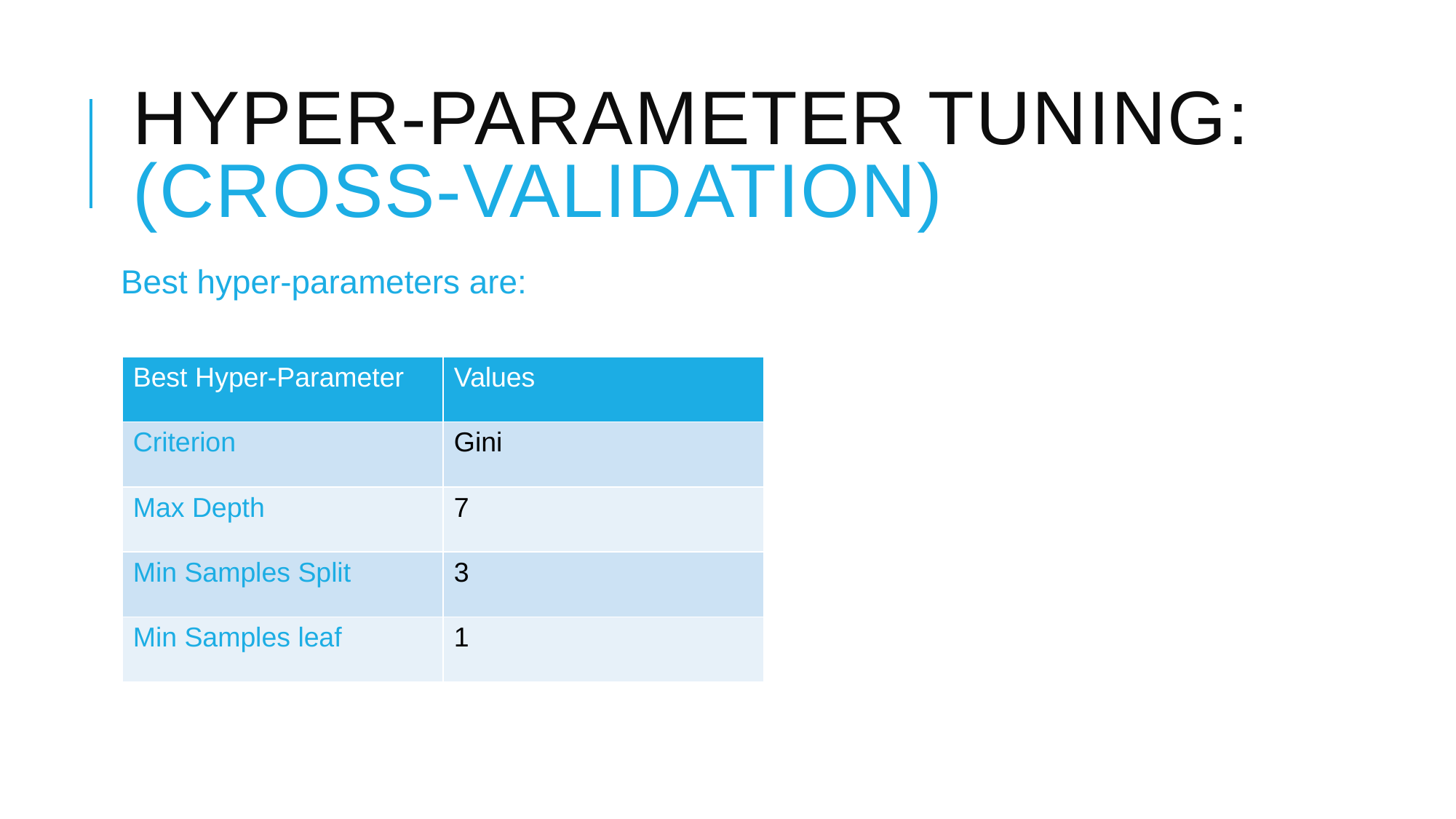

# Hyper-Parameter Tuning: (Cross-Validation)
Best hyper-parameters are:

| Best Hyper-Parameter | Values |
| --- | --- |
| Criterion | Gini |
| Max Depth | 7 |
| Min Samples Split | 3 |
| Min Samples leaf | 1 |